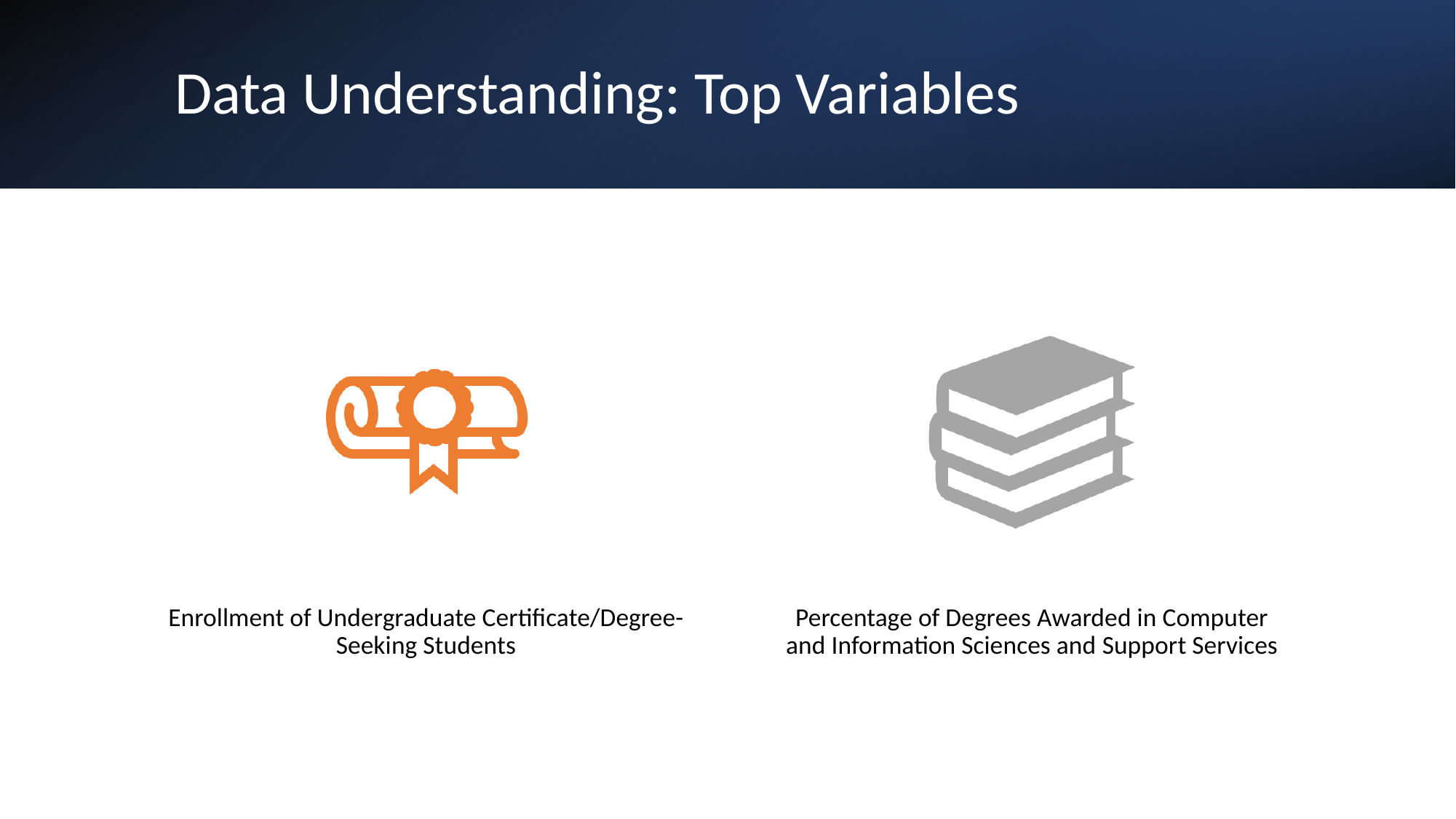

# Data Understanding: Top Variables
Enrollment of Undergraduate Certificate/Degree-Seeking Students
Percentage of Degrees Awarded in Computer and Information Sciences and Support Services